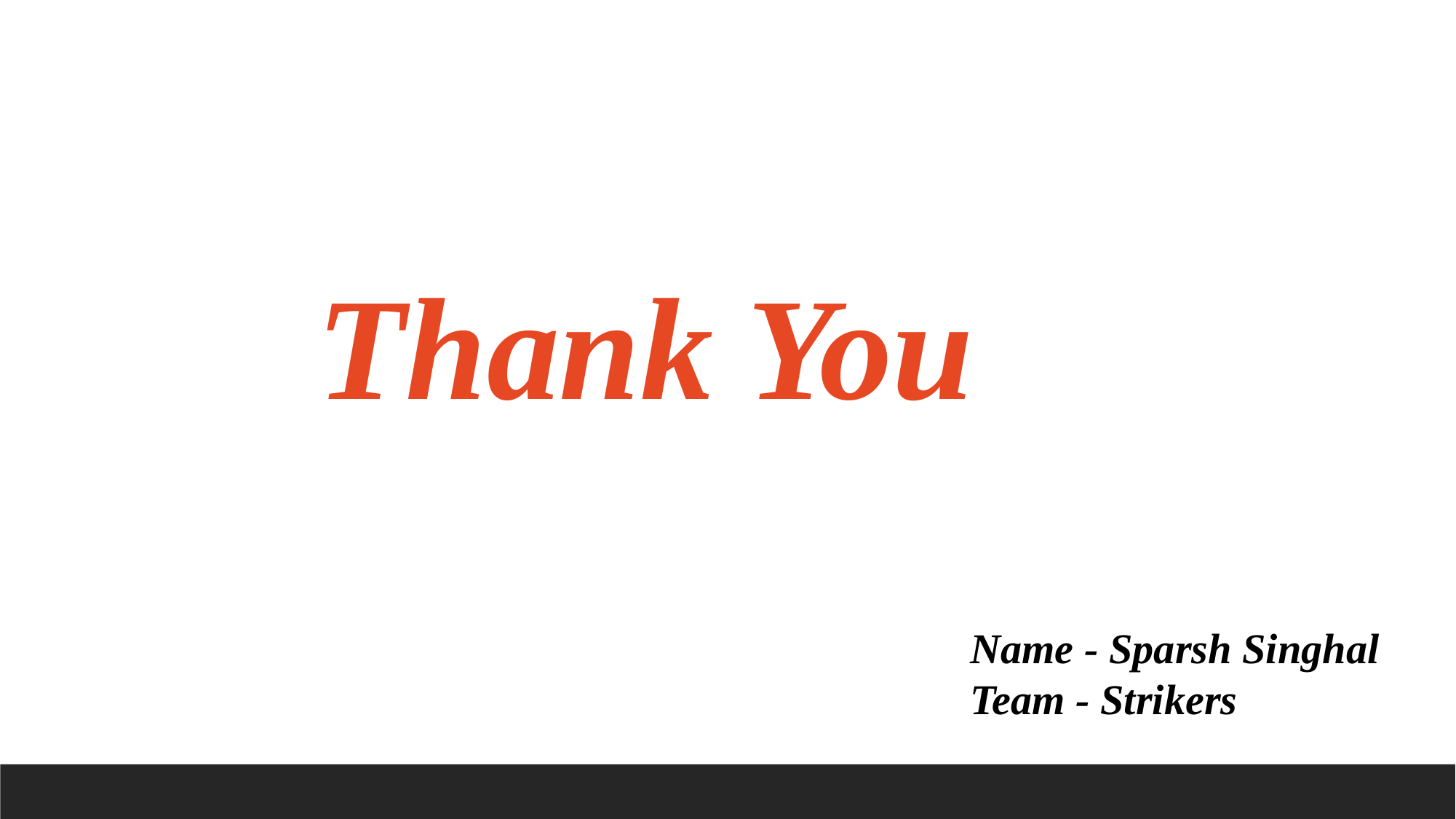

Thank You
Name - Sparsh Singhal
Team - Strikers